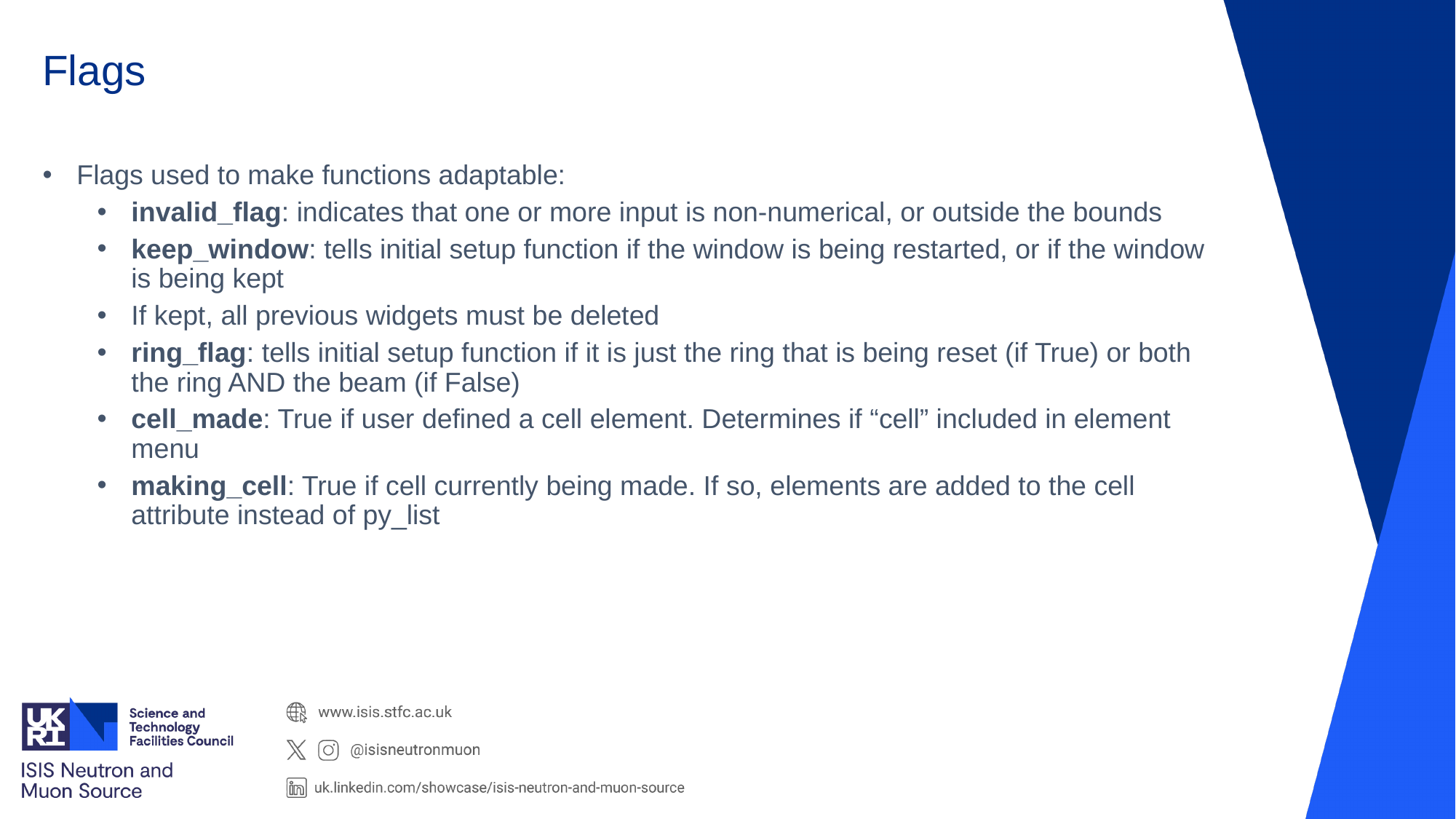

Flags
Flags used to make functions adaptable:
invalid_flag: indicates that one or more input is non-numerical, or outside the bounds
keep_window: tells initial setup function if the window is being restarted, or if the window is being kept
If kept, all previous widgets must be deleted
ring_flag: tells initial setup function if it is just the ring that is being reset (if True) or both the ring AND the beam (if False)
cell_made: True if user defined a cell element. Determines if “cell” included in element menu
making_cell: True if cell currently being made. If so, elements are added to the cell attribute instead of py_list